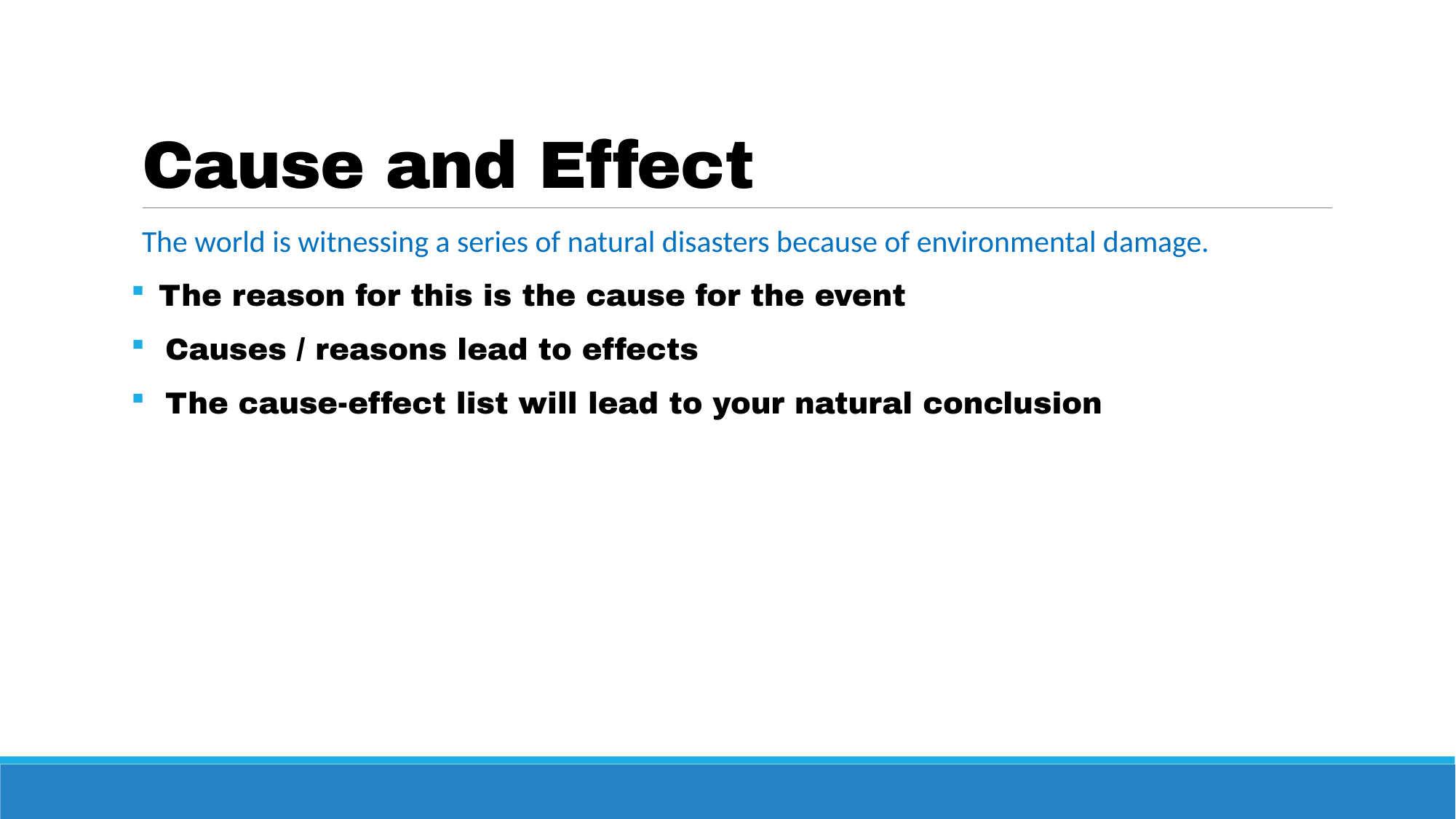

# Cause and Effect
The world is witnessing a series of natural disasters because of environmental damage.
  The reason for this is the cause for the event
  Causes / reasons lead to effects
  The cause-effect list will lead to your natural conclusion